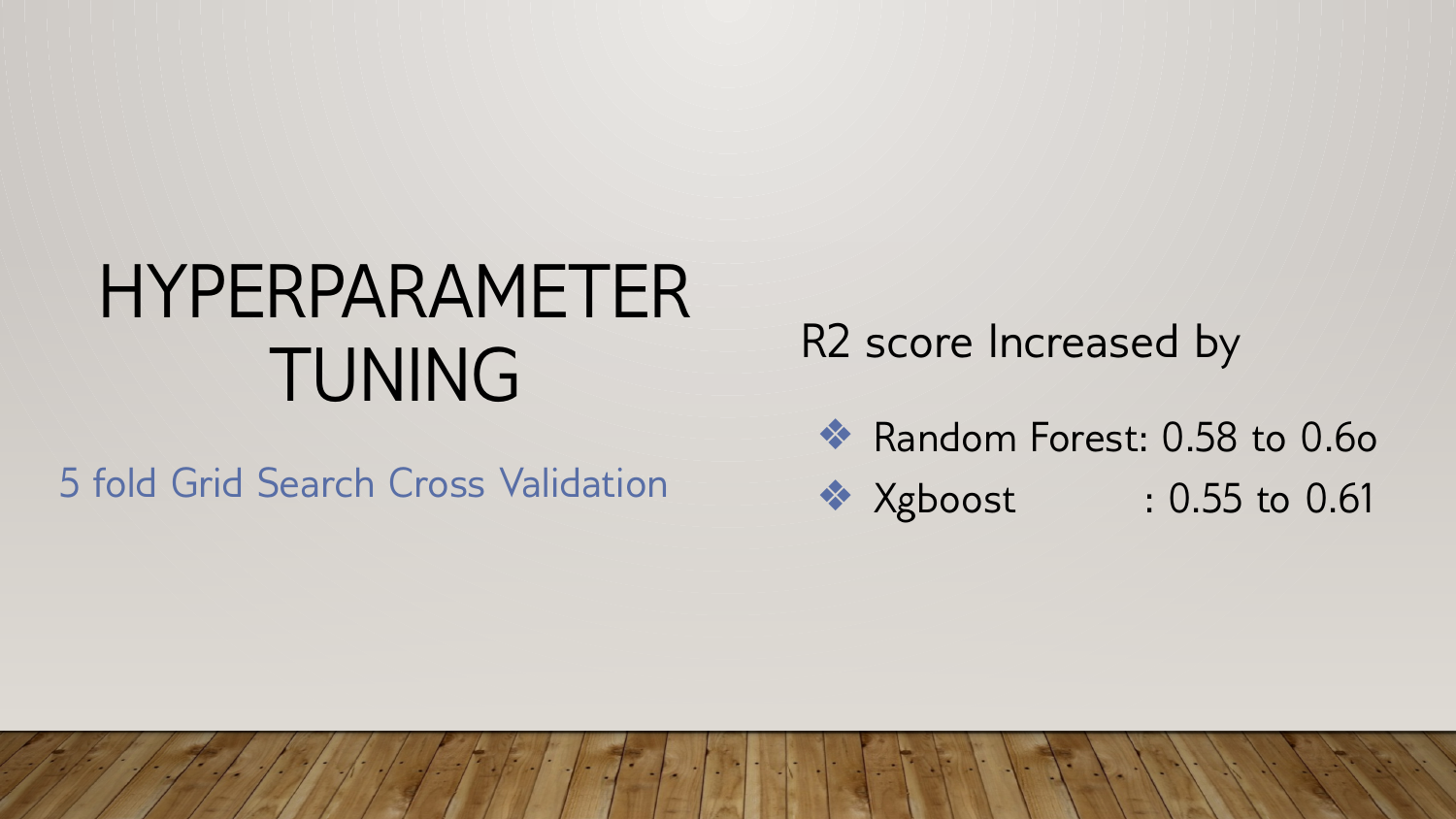

R2 score Increased by
Random Forest: 0.58 to 0.6o
Xgboost          : 0.55 to 0.61
# Hyperparameter Tuning
5 fold Grid Search Cross Validation